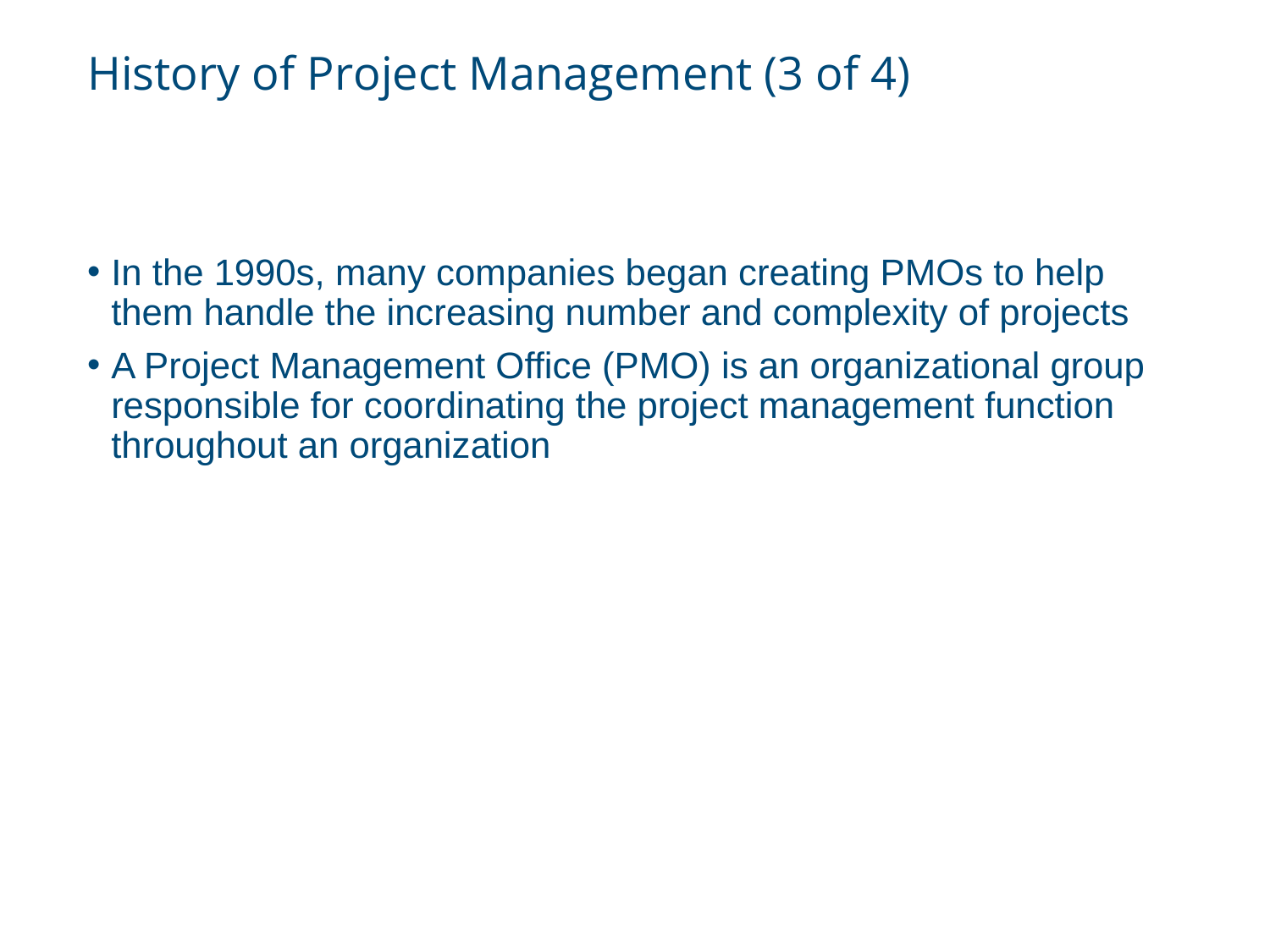

# History of Project Management (3 of 4)
In the 1990s, many companies began creating PMOs to help them handle the increasing number and complexity of projects
A Project Management Office (PMO) is an organizational group responsible for coordinating the project management function throughout an organization
Information Technology Project Management, Ninth Edition. © 2019 Cengage. May not be copied, scanned, or duplicated, in whole or in part, except for use as permitted in a license distributed with a certain product or service or otherwise on a password-protected website for classroom use.